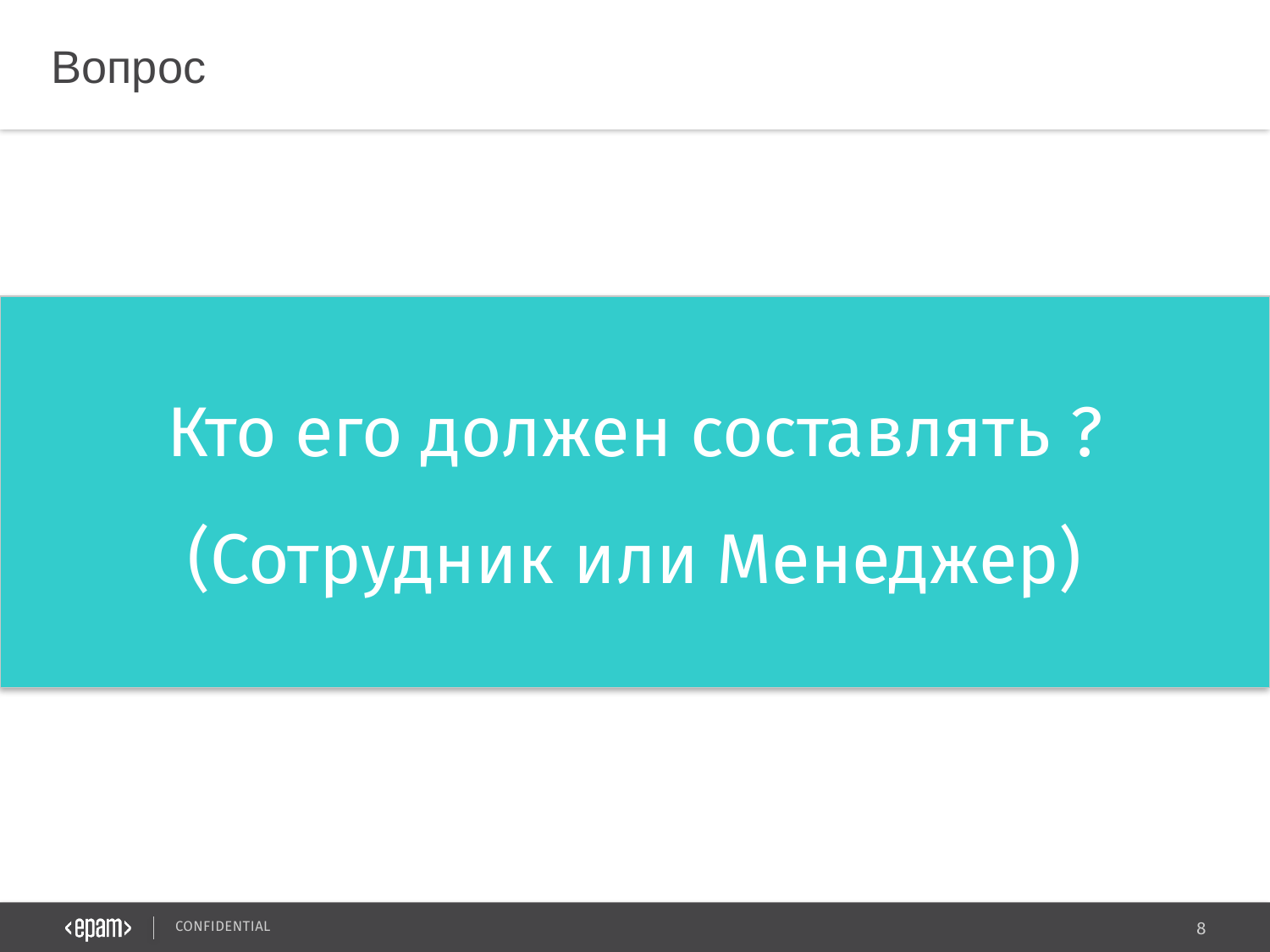

Вопрос

Кто его должен составлять ?
(Сотрудник или Менеджер)